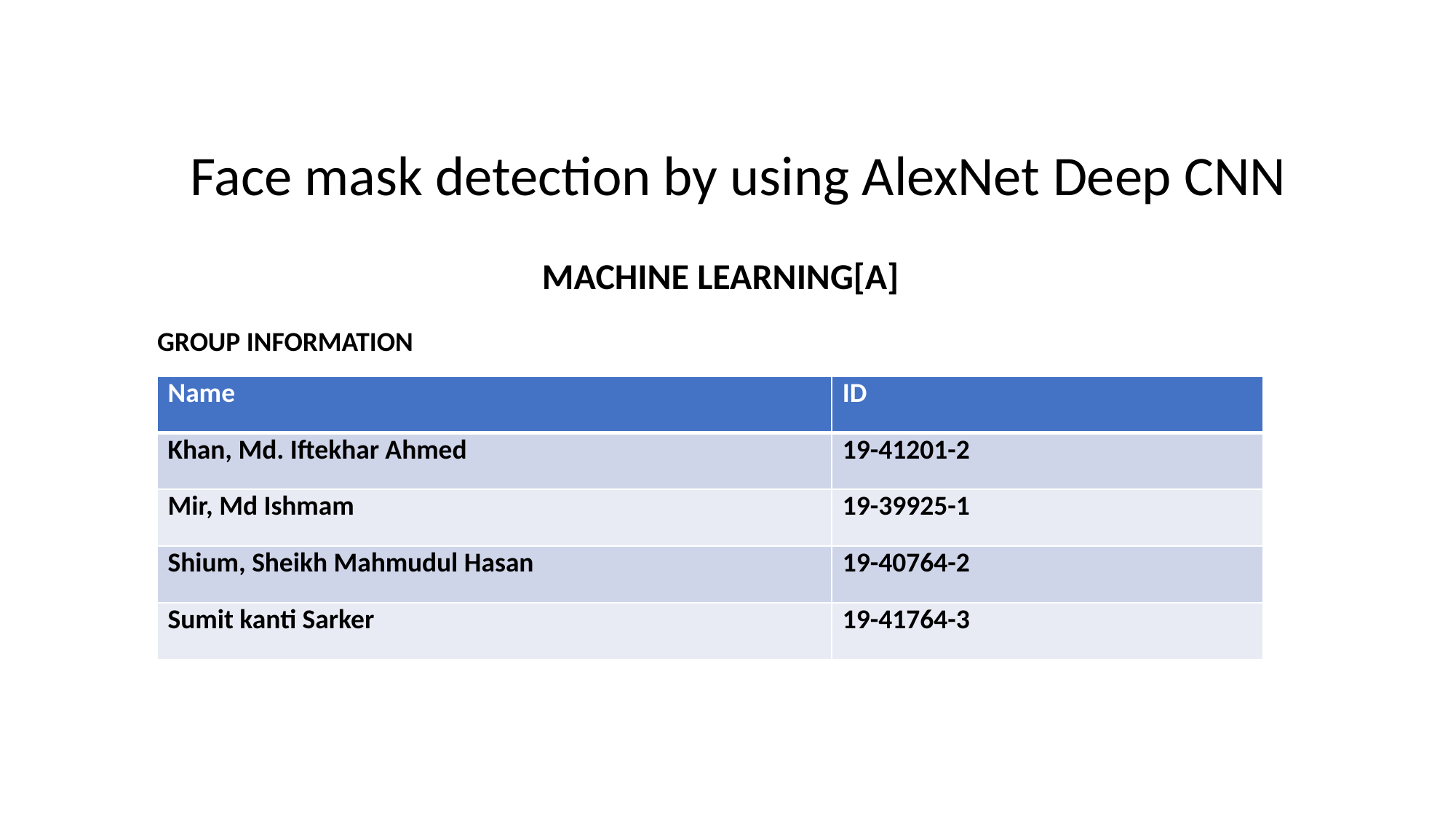

# Face mask detection by using AlexNet Deep CNN
MACHINE LEARNING[A]

      Group information

| Name | ID |
| --- | --- |
| Khan, Md. Iftekhar Ahmed | 19-41201-2 |
| Mir, Md Ishmam | 19-39925-1 |
| Shium, Sheikh Mahmudul Hasan | 19-40764-2 |
| Sumit kanti Sarker | 19-41764-3 |